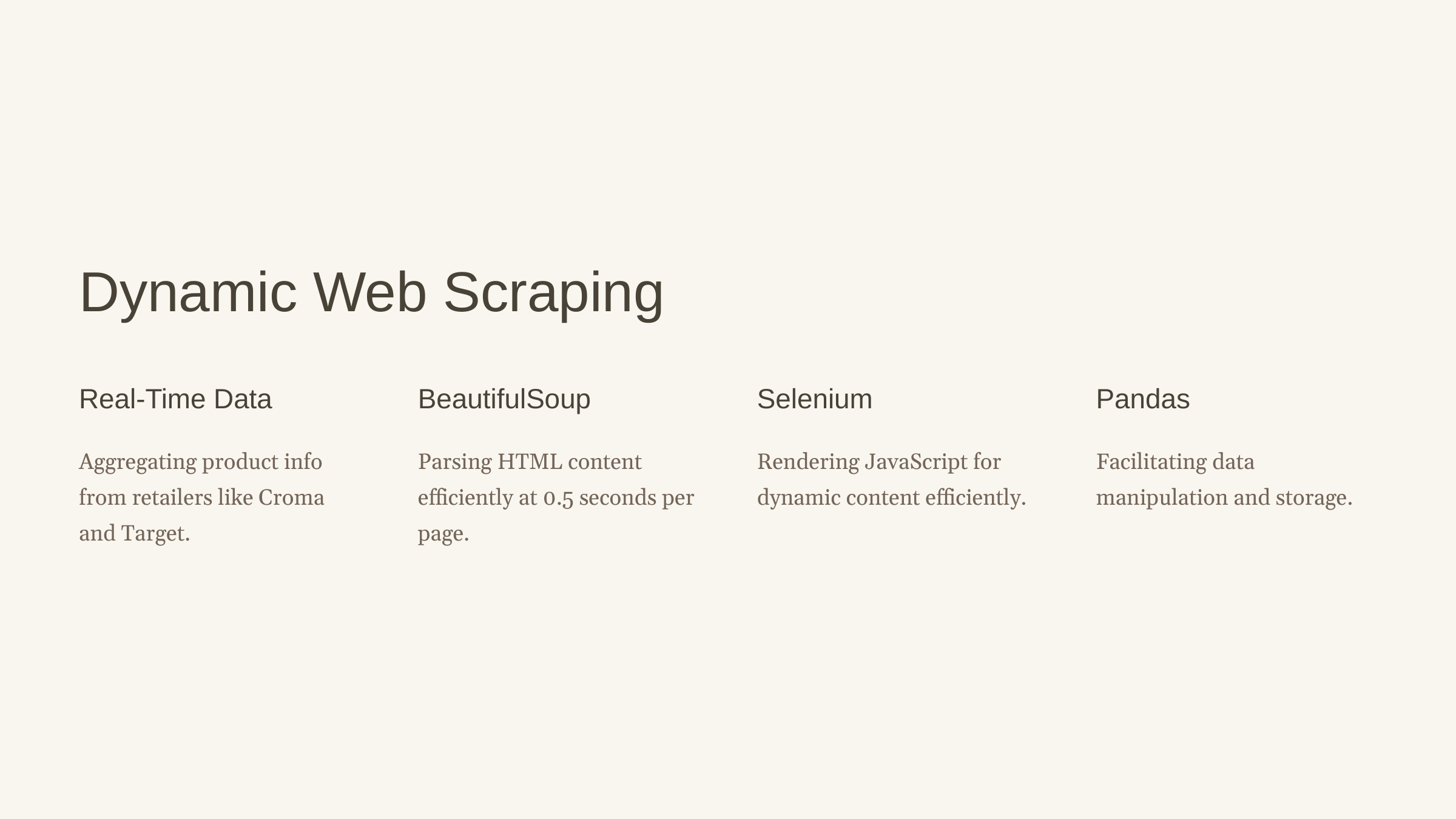

Dynamic Web Scraping
Real-Time Data
BeautifulSoup
Selenium
Pandas
Aggregating product info from retailers like Croma and Target.
Parsing HTML content efficiently at 0.5 seconds per page.
Rendering JavaScript for dynamic content efficiently.
Facilitating data manipulation and storage.